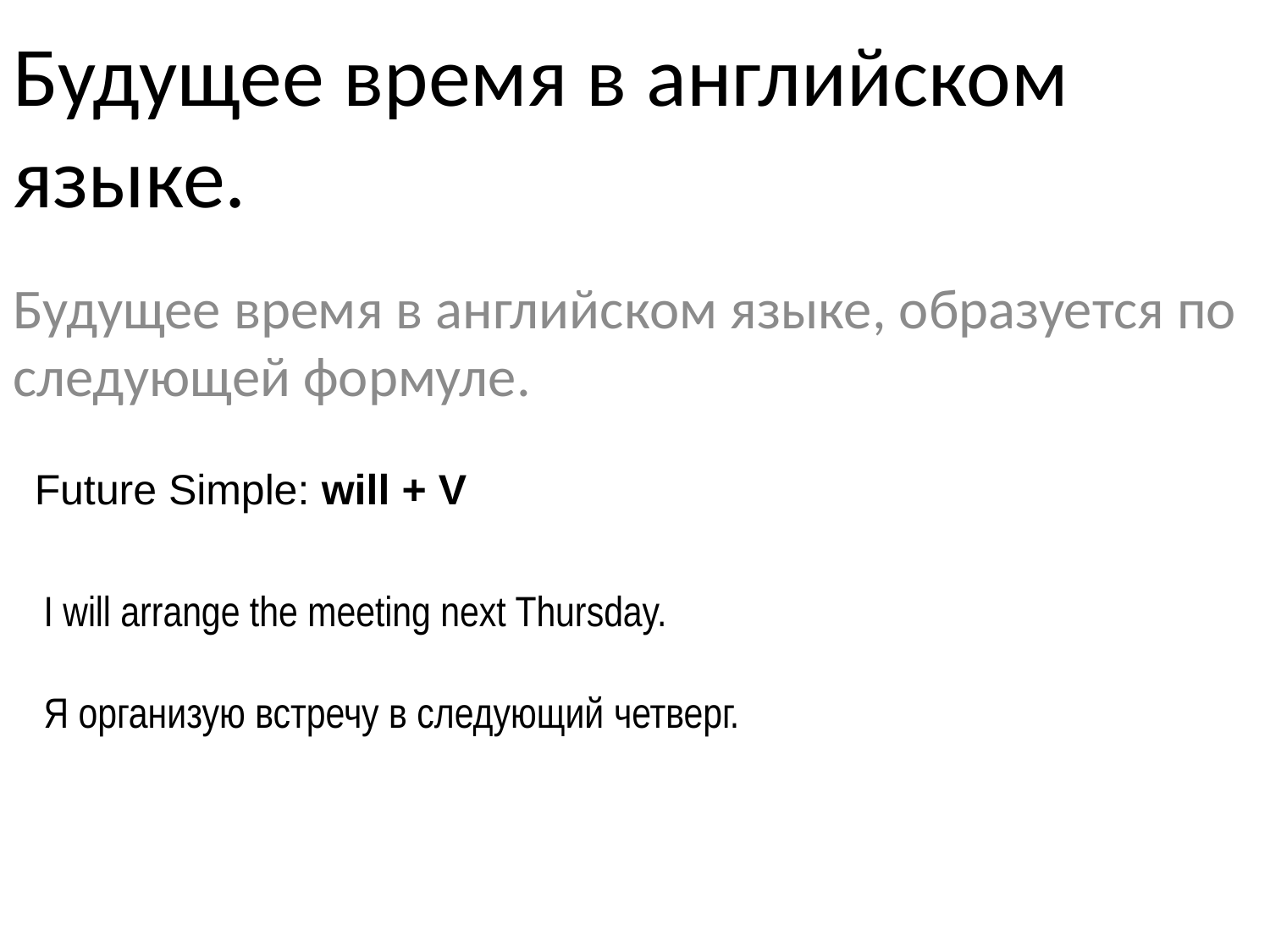

# Будущее время в английском языке.
Будущее время в английском языке, образуется по следующей формуле.
 Future Simple: will + V
I will arrange the meeting next Thursday.
Я организую встречу в следующий четверг.